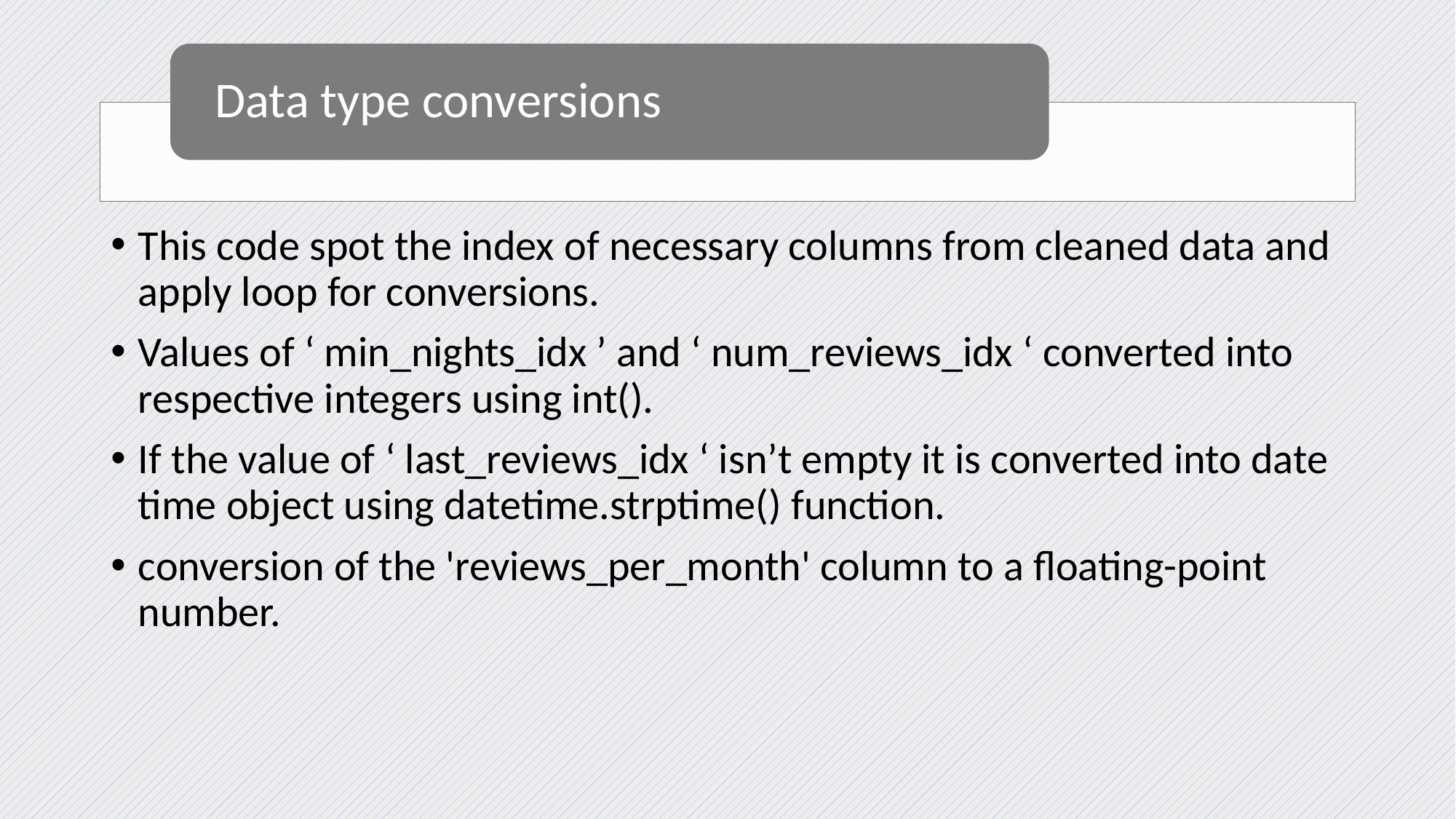

Data type conversions
This code spot the index of necessary columns from cleaned data and apply loop for conversions.
Values of ‘ min_nights_idx ’ and ‘ num_reviews_idx ‘ converted into respective integers using int().
If the value of ‘ last_reviews_idx ‘ isn’t empty it is converted into date time object using datetime.strptime() function.
conversion of the 'reviews_per_month' column to a floating-point number.